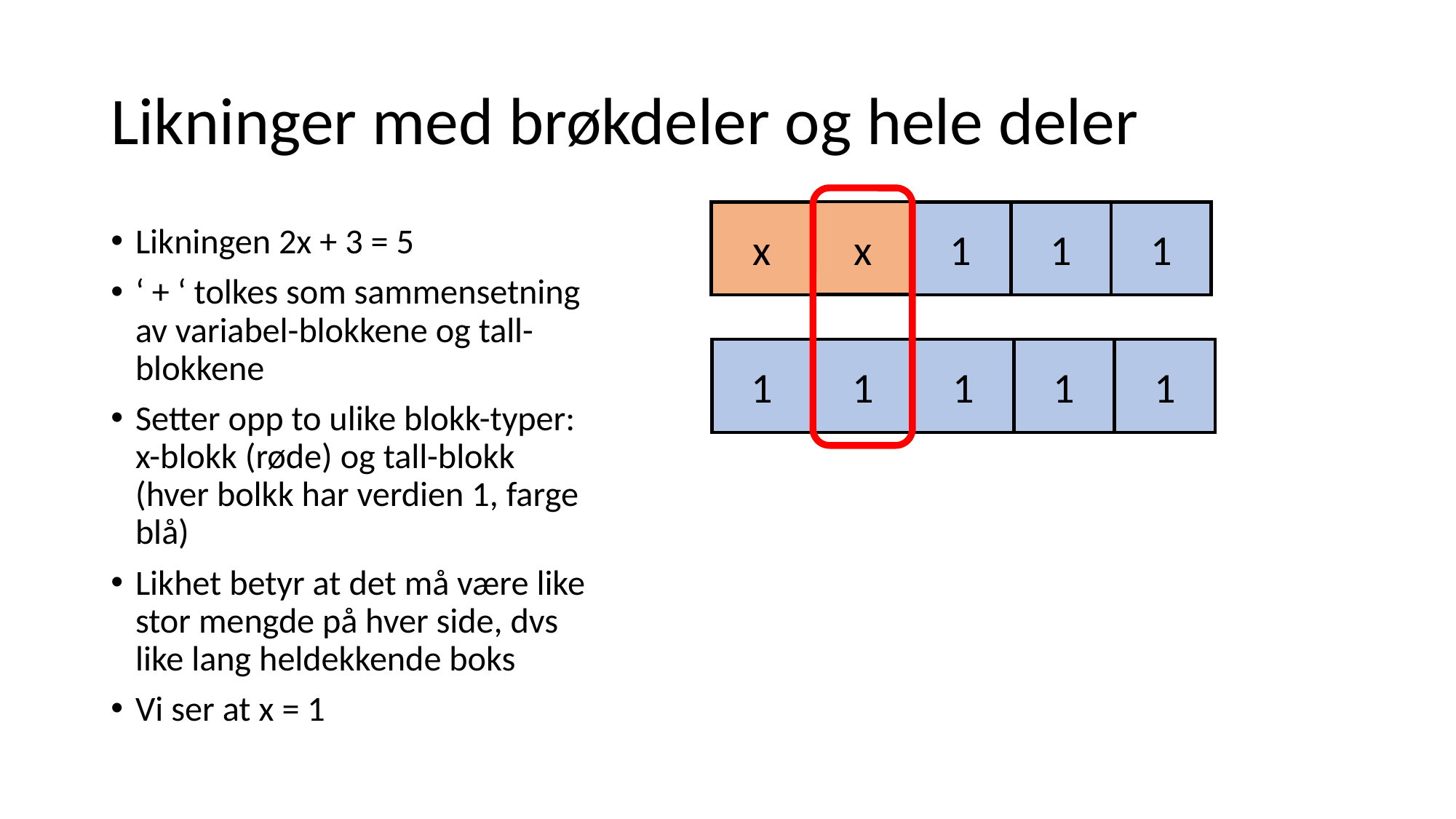

# Likninger med brøkdeler og hele deler

x
x
1
1
1
Likningen 2x + 3 = 5
‘ + ‘ tolkes som sammensetning av variabel-blokkene og tall-blokkene
Setter opp to ulike blokk-typer: x-blokk (røde) og tall-blokk (hver bolkk har verdien 1, farge blå)
Likhet betyr at det må være like stor mengde på hver side, dvs like lang heldekkende boks
Vi ser at x = 1
1
1
1
1
1